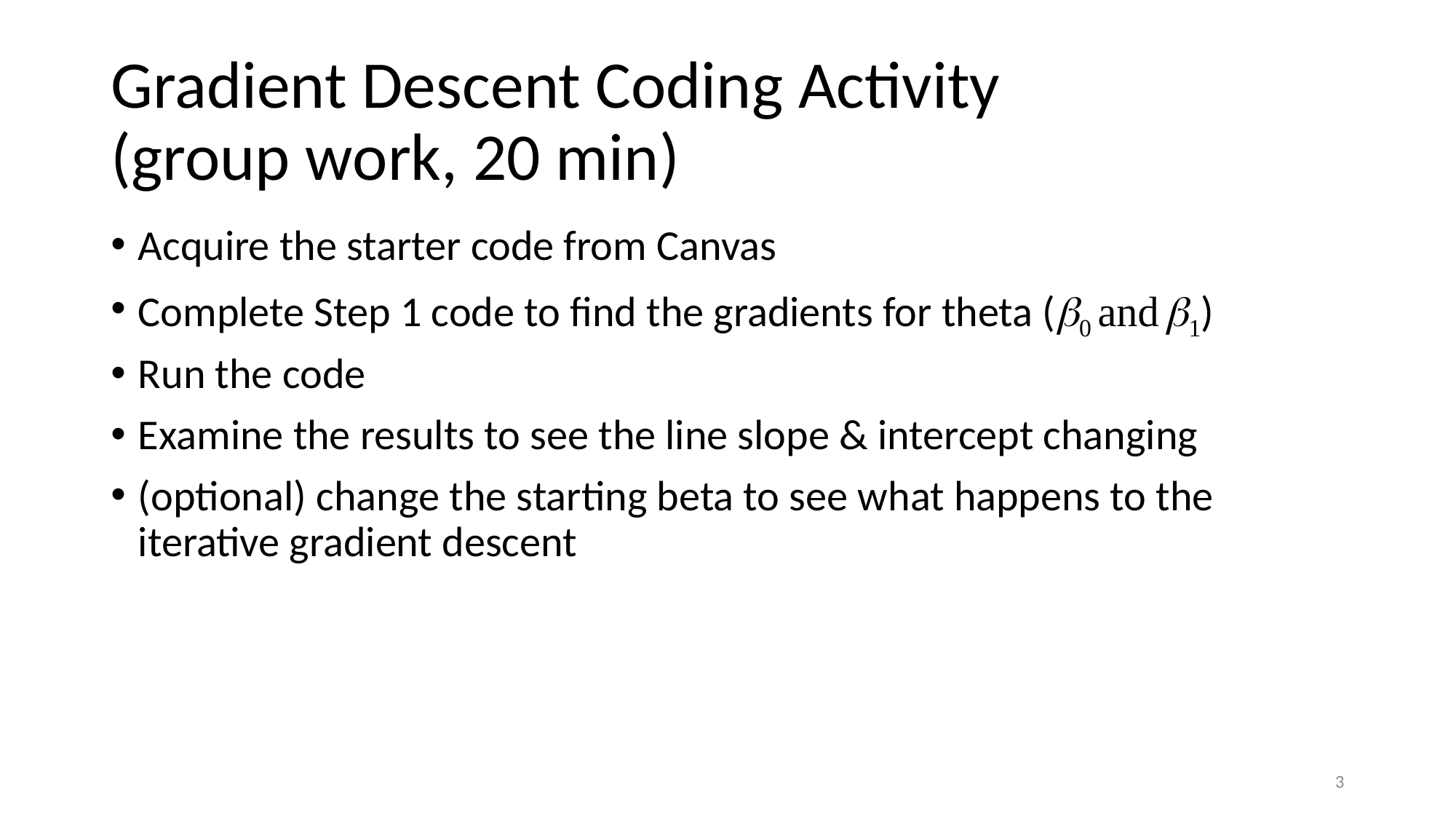

# Gradient Descent Coding Activity (group work, 20 min)
Acquire the starter code from Canvas
Complete Step 1 code to find the gradients for theta (β0 and β1)
Run the code
Examine the results to see the line slope & intercept changing
(optional) change the starting beta to see what happens to the iterative gradient descent
3